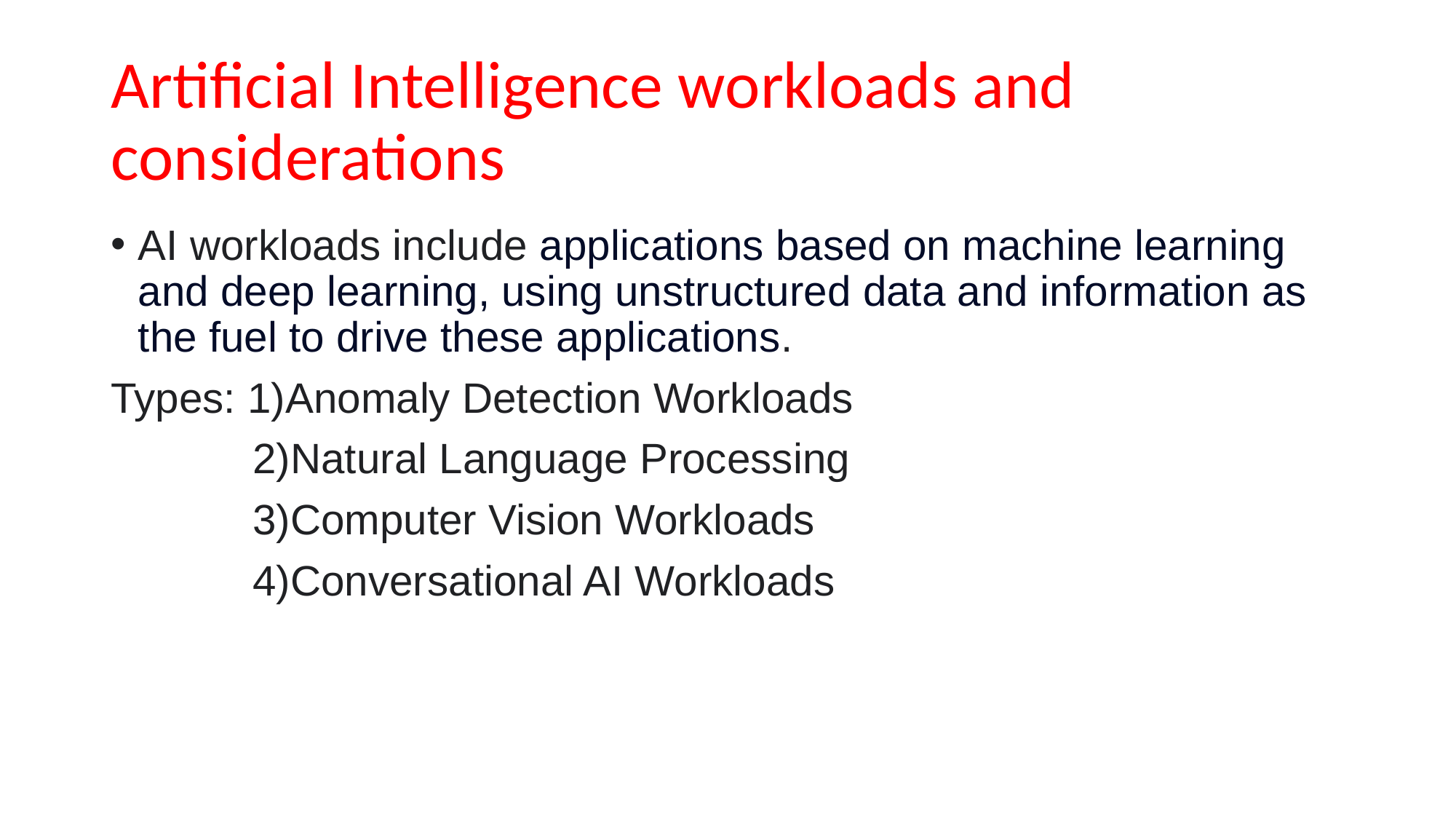

# Artificial Intelligence workloads and considerations
AI workloads include applications based on machine learning and deep learning, using unstructured data and information as the fuel to drive these applications.
Types: 1)Anomaly Detection Workloads
            2)Natural Language Processing
            3)Computer Vision Workloads
            4)Conversational AI Workloads